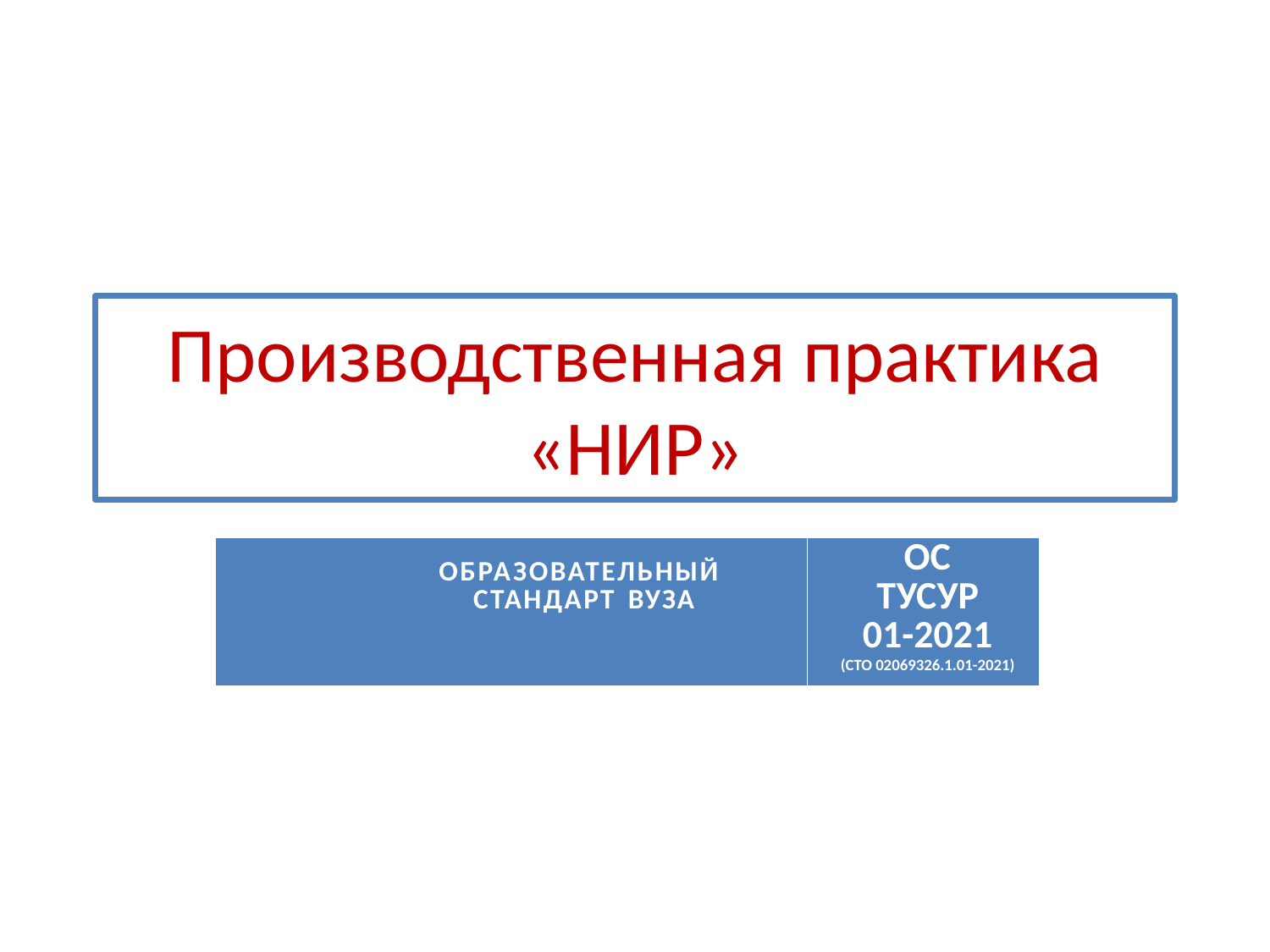

# Производственная практика «НИР»
| ОБРАЗОВАТЕЛЬНЫЙ СТАНДАРТ ВУЗА | ОС ТУСУР 01-2021 (СТО 02069326.1.01-2021) |
| --- | --- |